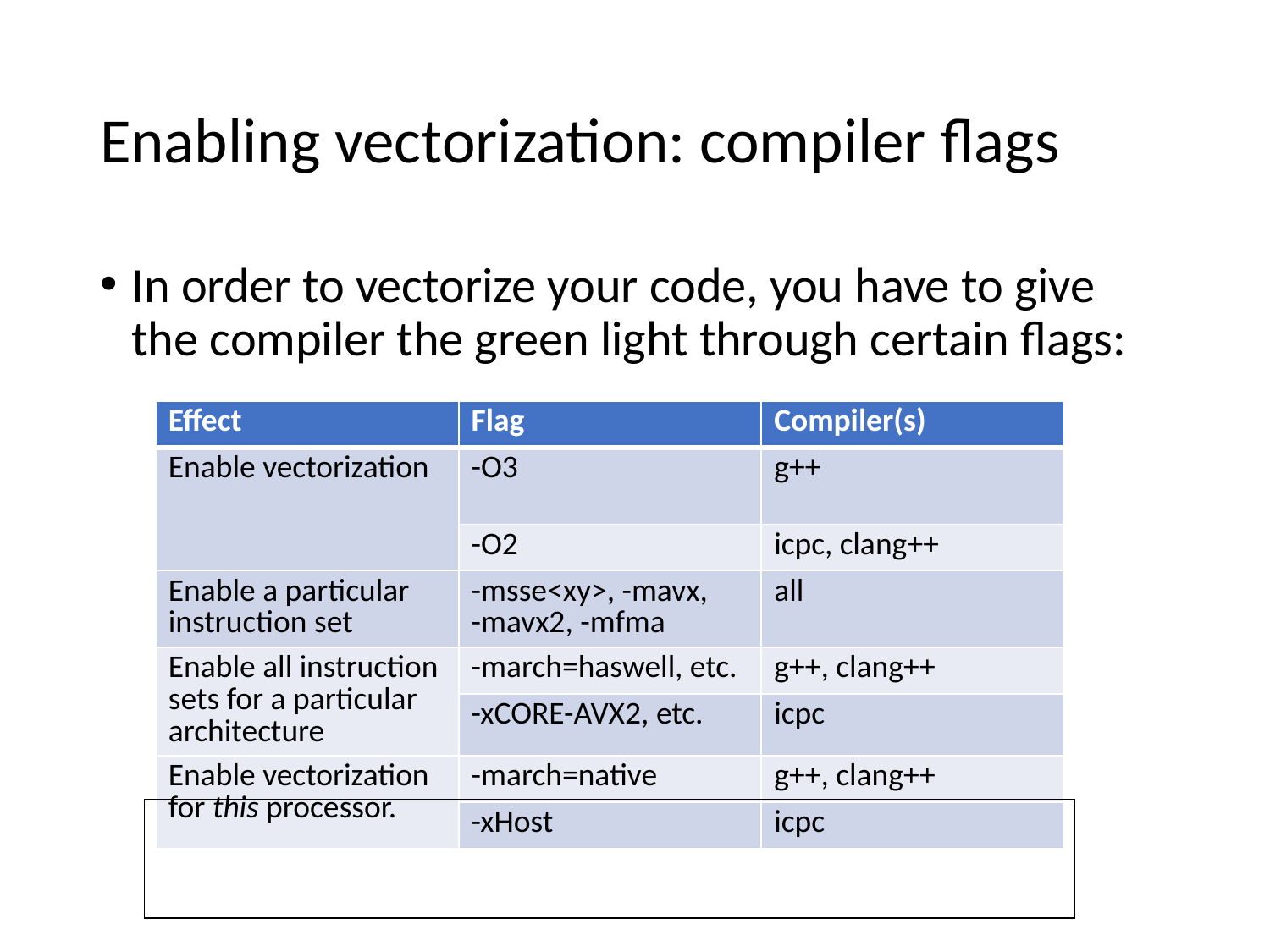

# Enabling vectorization: compiler flags
In order to vectorize your code, you have to give the compiler the green light through certain flags:
| Effect | Flag | Compiler(s) |
| --- | --- | --- |
| Enable vectorization | -O3 | g++ |
|  | -O2 | icpc, clang++ |
| Enable a particular instruction set | -msse<xy>, -mavx, -mavx2, -mfma | all |
| Enable all instruction sets for a particular architecture | -march=haswell, etc. | g++, clang++ |
|  | -xCORE-AVX2, etc. | icpc |
| Enable vectorization for this processor. | -march=native | g++, clang++ |
|  | -xHost | icpc |